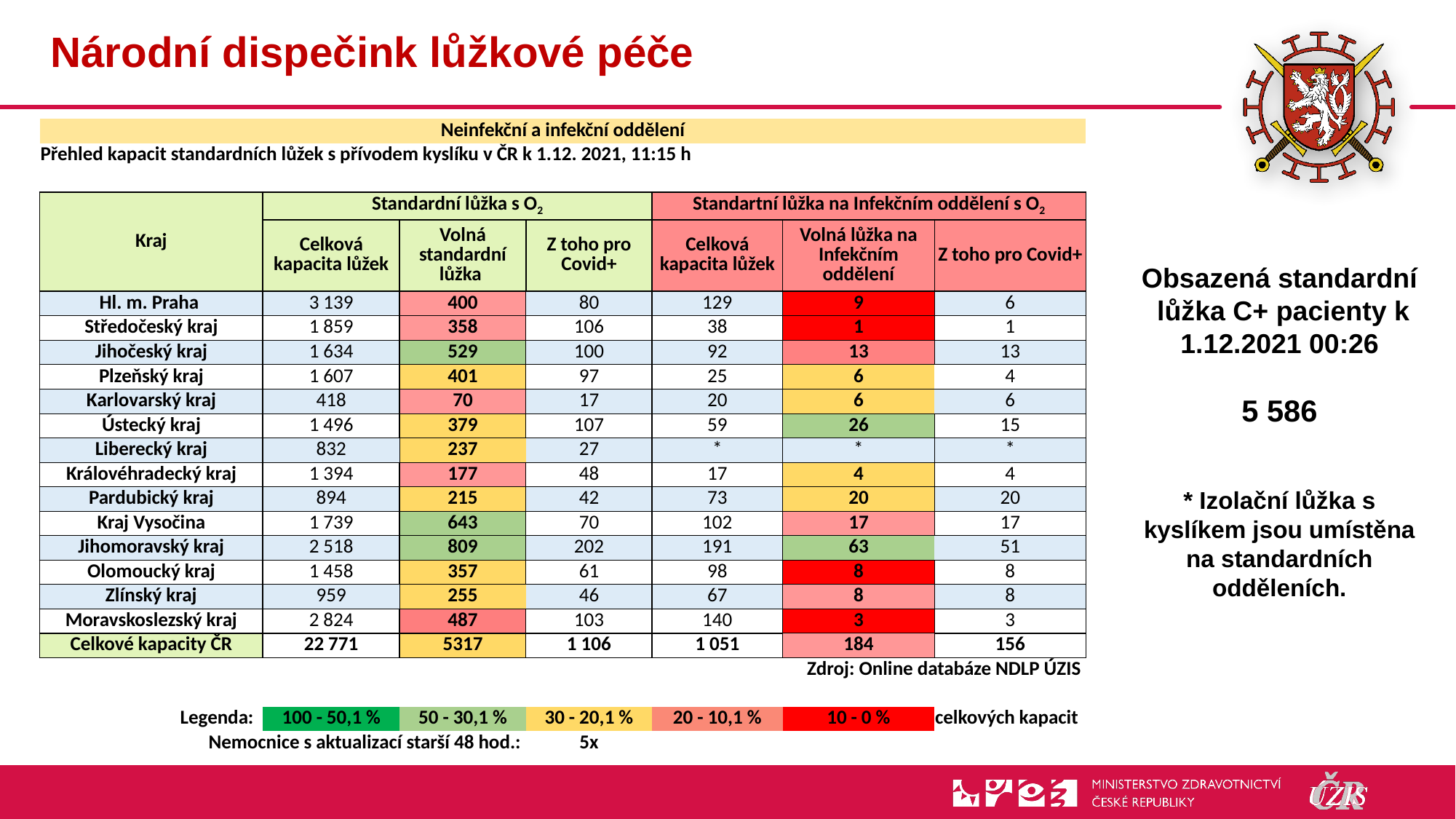

# Národní dispečink lůžkové péče
| Neinfekční a infekční oddělení |  |  |  |  |  |  |
| --- | --- | --- | --- | --- | --- | --- |
| Přehled kapacit standardních lůžek s přívodem kyslíku v ČR k 1.12. 2021, 11:15 h |  |  |  |  |  |  |
|  |  |  |  |  |  |  |
| Kraj | Standardní lůžka s O2 |  |  | Standartní lůžka na Infekčním oddělení s O2 |  |  |
|  | Celková kapacita lůžek | Volná standardní lůžka | Z toho pro Covid+ | Celková kapacita lůžek | Volná lůžka na Infekčním oddělení | Z toho pro Covid+ |
| Hl. m. Praha | 3 139 | 400 | 80 | 129 | 9 | 6 |
| Středočeský kraj | 1 859 | 358 | 106 | 38 | 1 | 1 |
| Jihočeský kraj | 1 634 | 529 | 100 | 92 | 13 | 13 |
| Plzeňský kraj | 1 607 | 401 | 97 | 25 | 6 | 4 |
| Karlovarský kraj | 418 | 70 | 17 | 20 | 6 | 6 |
| Ústecký kraj | 1 496 | 379 | 107 | 59 | 26 | 15 |
| Liberecký kraj | 832 | 237 | 27 | \* | \* | \* |
| Královéhradecký kraj | 1 394 | 177 | 48 | 17 | 4 | 4 |
| Pardubický kraj | 894 | 215 | 42 | 73 | 20 | 20 |
| Kraj Vysočina | 1 739 | 643 | 70 | 102 | 17 | 17 |
| Jihomoravský kraj | 2 518 | 809 | 202 | 191 | 63 | 51 |
| Olomoucký kraj | 1 458 | 357 | 61 | 98 | 8 | 8 |
| Zlínský kraj | 959 | 255 | 46 | 67 | 8 | 8 |
| Moravskoslezský kraj | 2 824 | 487 | 103 | 140 | 3 | 3 |
| Celkové kapacity ČR | 22 771 | 5317 | 1 106 | 1 051 | 184 | 156 |
| Zdroj: Online databáze NDLP ÚZIS |  |  |  |  |  |  |
|  |  |  |  |  |  |  |
| Legenda: | 100 - 50,1 % | 50 - 30,1 % | 30 - 20,1 % | 20 - 10,1 % | 10 - 0 % | celkových kapacit |
| Nemocnice s aktualizací starší 48 hod.: |  |  | 5x |  |  |  |
Obsazená standardní
 lůžka C+ pacienty k 1.12.2021 00:26

5 586
* Izolační lůžka s kyslíkem jsou umístěna na standardních odděleních.